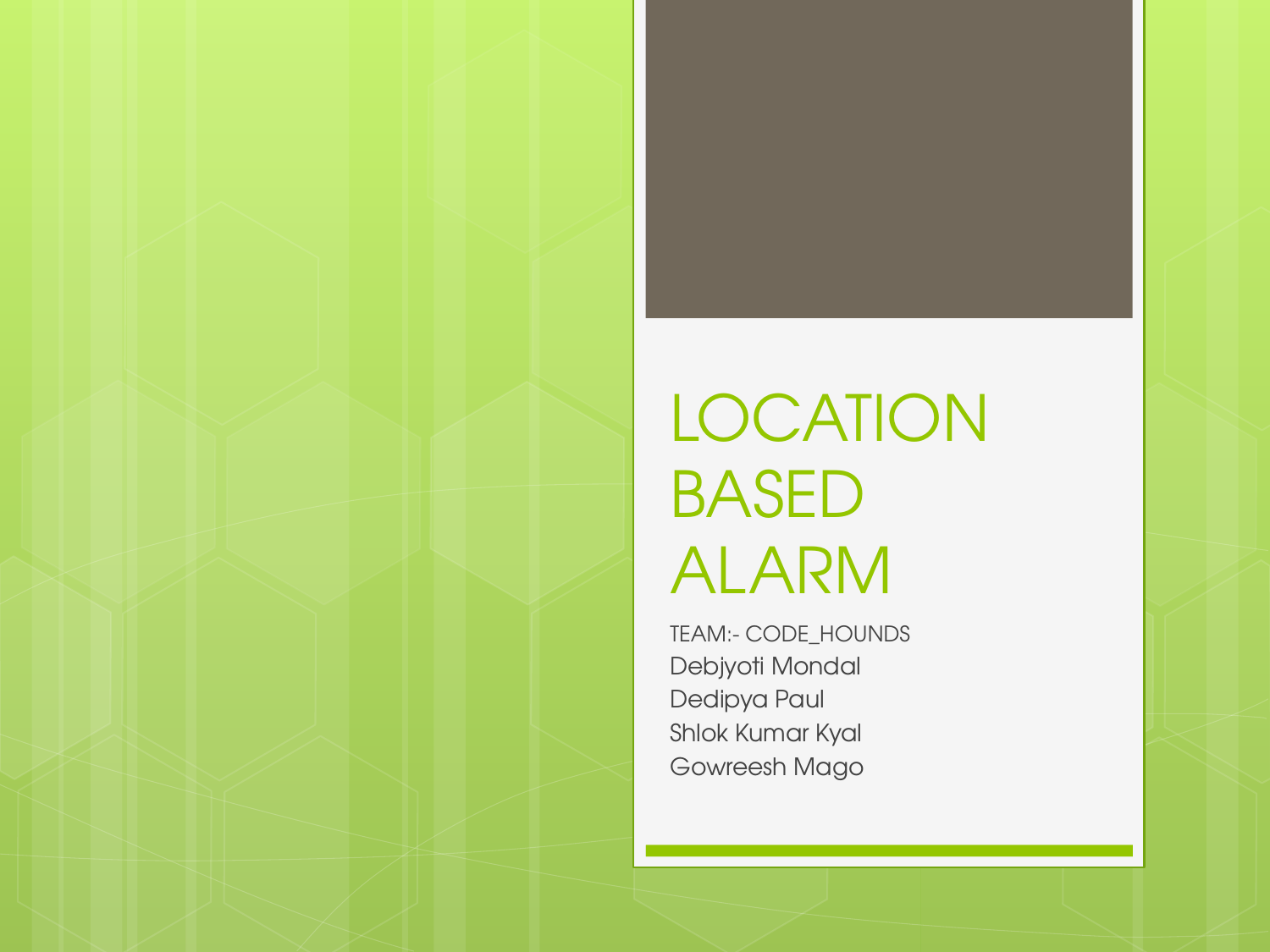

# LOCATION BASED ALARM
TEAM:- CODE_HOUNDS
Debjyoti Mondal
Dedipya Paul
Shlok Kumar Kyal
Gowreesh Mago